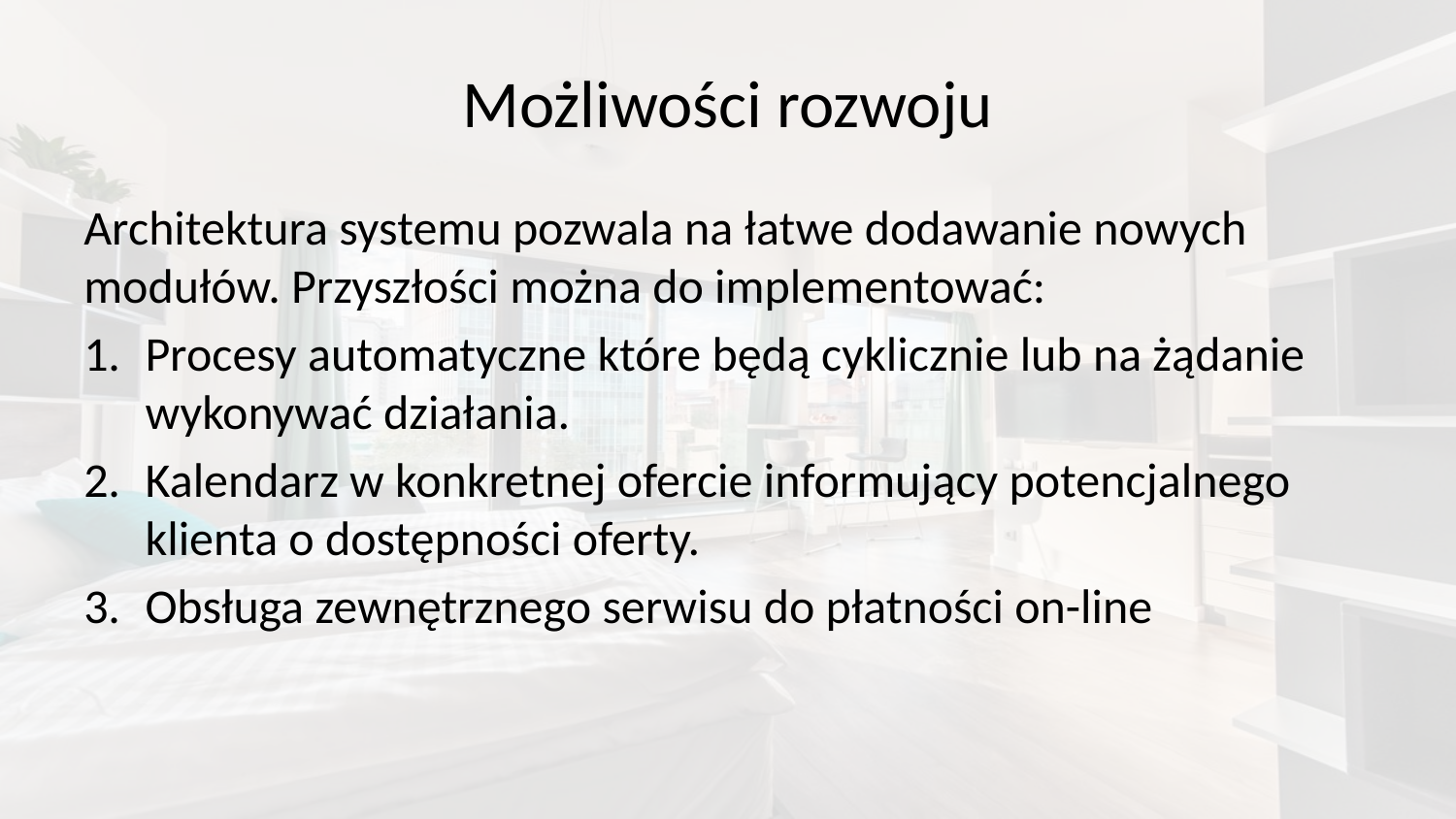

# Możliwości rozwoju
Architektura systemu pozwala na łatwe dodawanie nowych modułów. Przyszłości można do implementować:
Procesy automatyczne które będą cyklicznie lub na żądanie wykonywać działania.
Kalendarz w konkretnej ofercie informujący potencjalnego klienta o dostępności oferty.
Obsługa zewnętrznego serwisu do płatności on-line